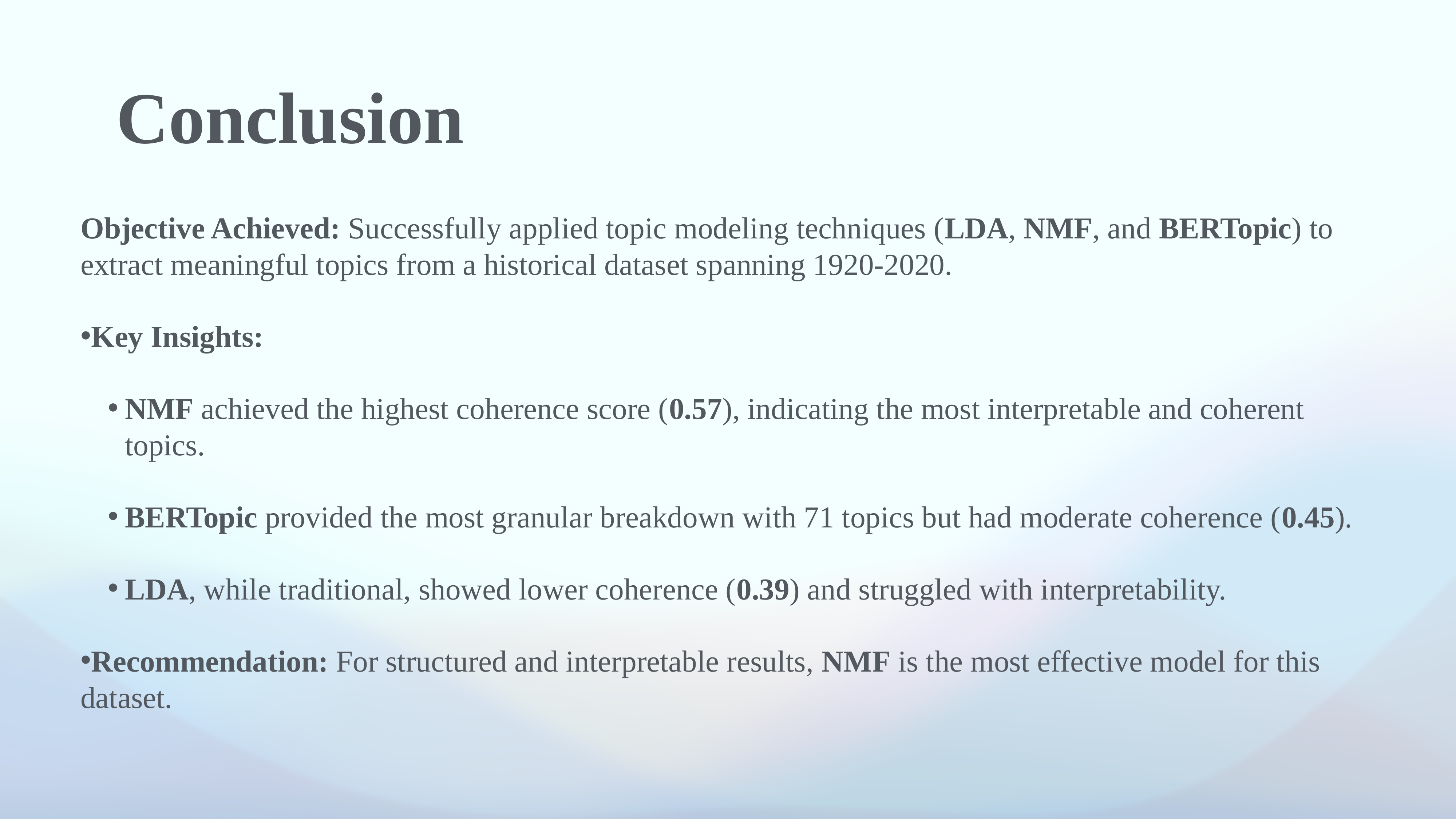

Conclusion
Objective Achieved: Successfully applied topic modeling techniques (LDA, NMF, and BERTopic) to extract meaningful topics from a historical dataset spanning 1920-2020.
Key Insights:
NMF achieved the highest coherence score (0.57), indicating the most interpretable and coherent topics.
BERTopic provided the most granular breakdown with 71 topics but had moderate coherence (0.45).
LDA, while traditional, showed lower coherence (0.39) and struggled with interpretability.
Recommendation: For structured and interpretable results, NMF is the most effective model for this dataset.